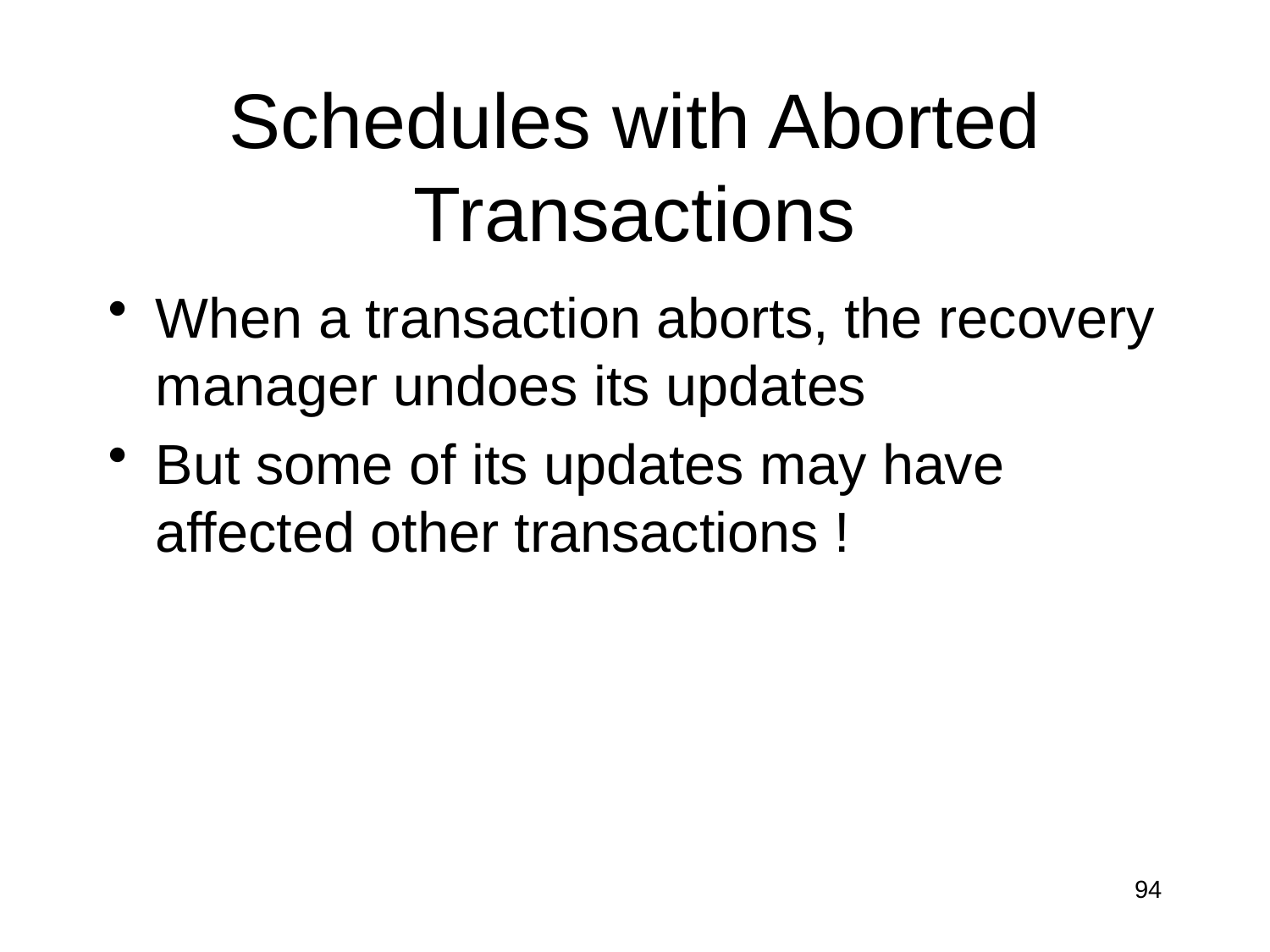

# Schedules with Aborted Transactions
When a transaction aborts, the recovery manager undoes its updates
But some of its updates may have affected other transactions !

94